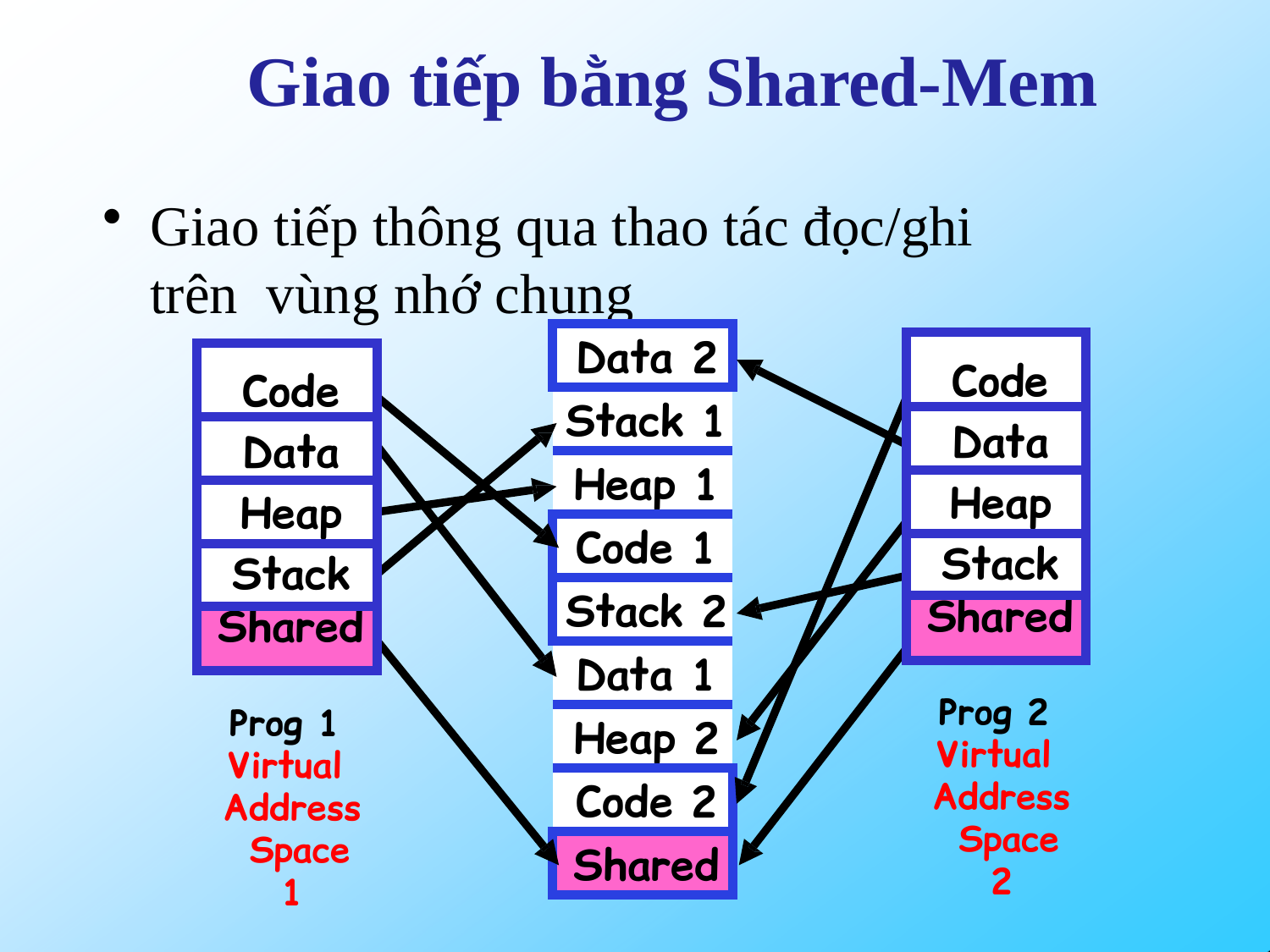

# Giao tiếp bằng Shared-Mem
Giao tiếp thông qua thao tác đọc/ghi trên  vùng nhớ chung
| Data 2 |
| --- |
| Stack 1 |
| Heap 1 |
| Code 1 |
| Stack 2 |
| Data 1 |
| Heap 2 |
| Code 2 |
| Shared |
| Code |
| --- |
| Data |
| Heap |
| Stack |
| Shared |
| Code |
| --- |
| Data |
| Heap |
| Stack |
| Shared |

Prog 2  Virtual  Address  Space 2
Prog 1  Virtual  Address  Space 1